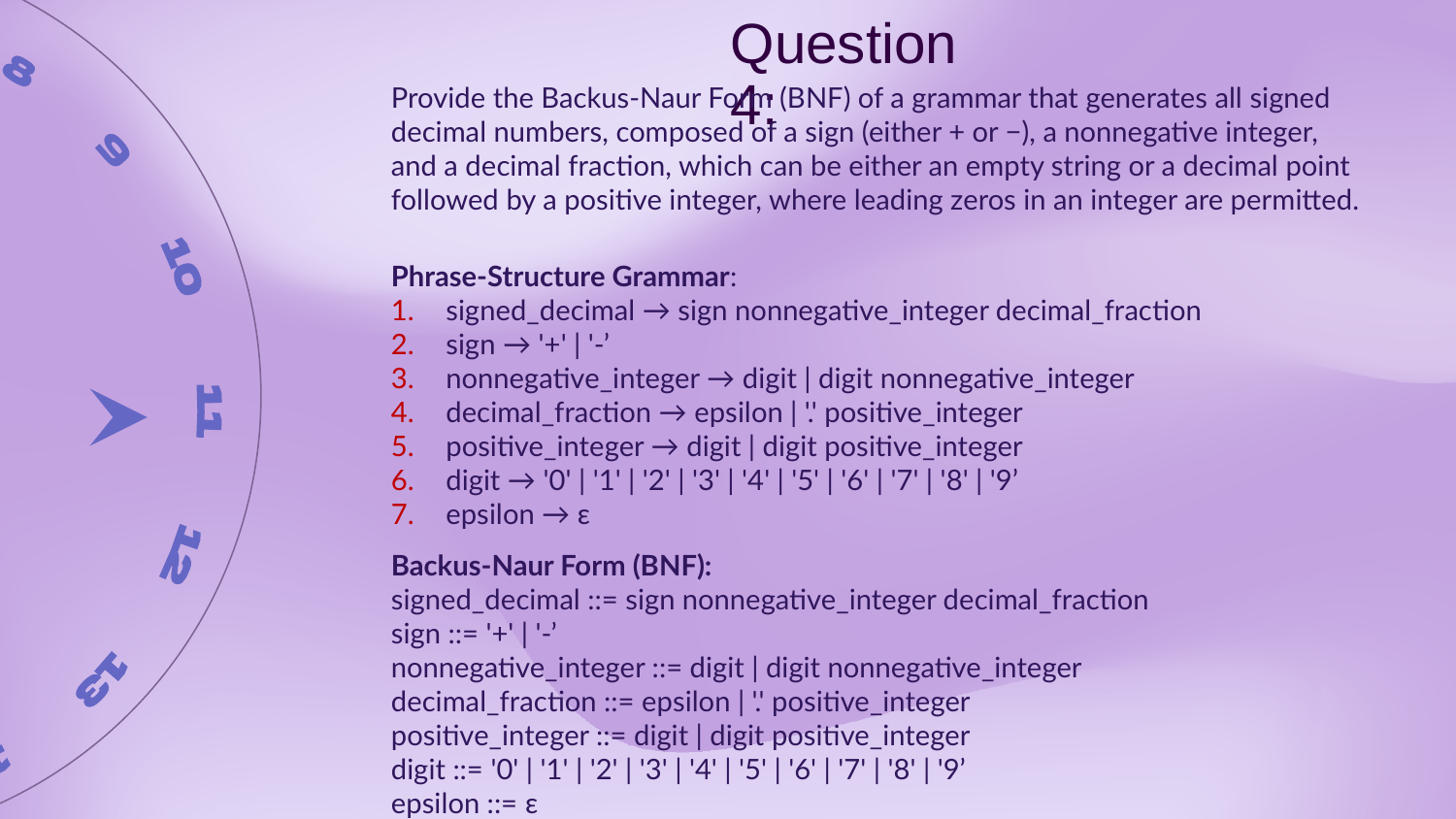

Question 4:

Provide the Backus-Naur Form (BNF) of a grammar that generates all signed decimal numbers, composed of a sign (either + or −), a nonnegative integer, and a decimal fraction, which can be either an empty string or a decimal point followed by a positive integer, where leading zeros in an integer are permitted.
Phrase-Structure Grammar:
signed_decimal → sign nonnegative_integer decimal_fraction
sign → '+' | '-’
nonnegative_integer → digit | digit nonnegative_integer
decimal_fraction → epsilon | '.' positive_integer
positive_integer → digit | digit positive_integer
digit → '0' | '1' | '2' | '3' | '4' | '5' | '6' | '7' | '8' | '9’
epsilon → ε

Backus-Naur Form (BNF):
signed_decimal ::= sign nonnegative_integer decimal_fraction
sign ::= '+' | '-’
nonnegative_integer ::= digit | digit nonnegative_integer
decimal_fraction ::= epsilon | '.' positive_integer
positive_integer ::= digit | digit positive_integer
digit ::= '0' | '1' | '2' | '3' | '4' | '5' | '6' | '7' | '8' | '9’
epsilon ::= ε